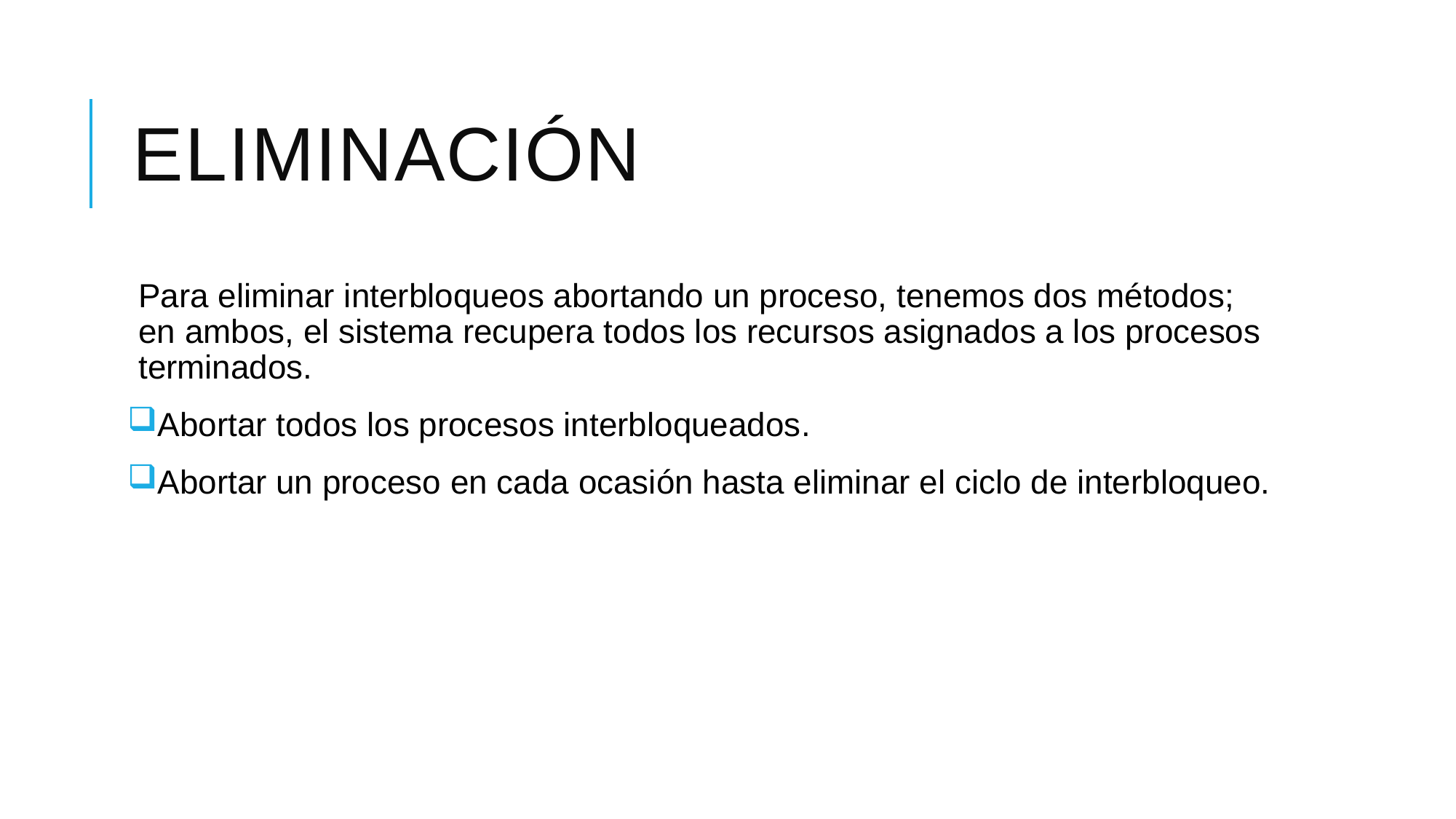

# Eliminación
Para eliminar interbloqueos abortando un proceso, tenemos dos métodos; en ambos, el sistema recupera todos los recursos asignados a los procesos terminados.
Abortar todos los procesos interbloqueados.
Abortar un proceso en cada ocasión hasta eliminar el ciclo de interbloqueo.